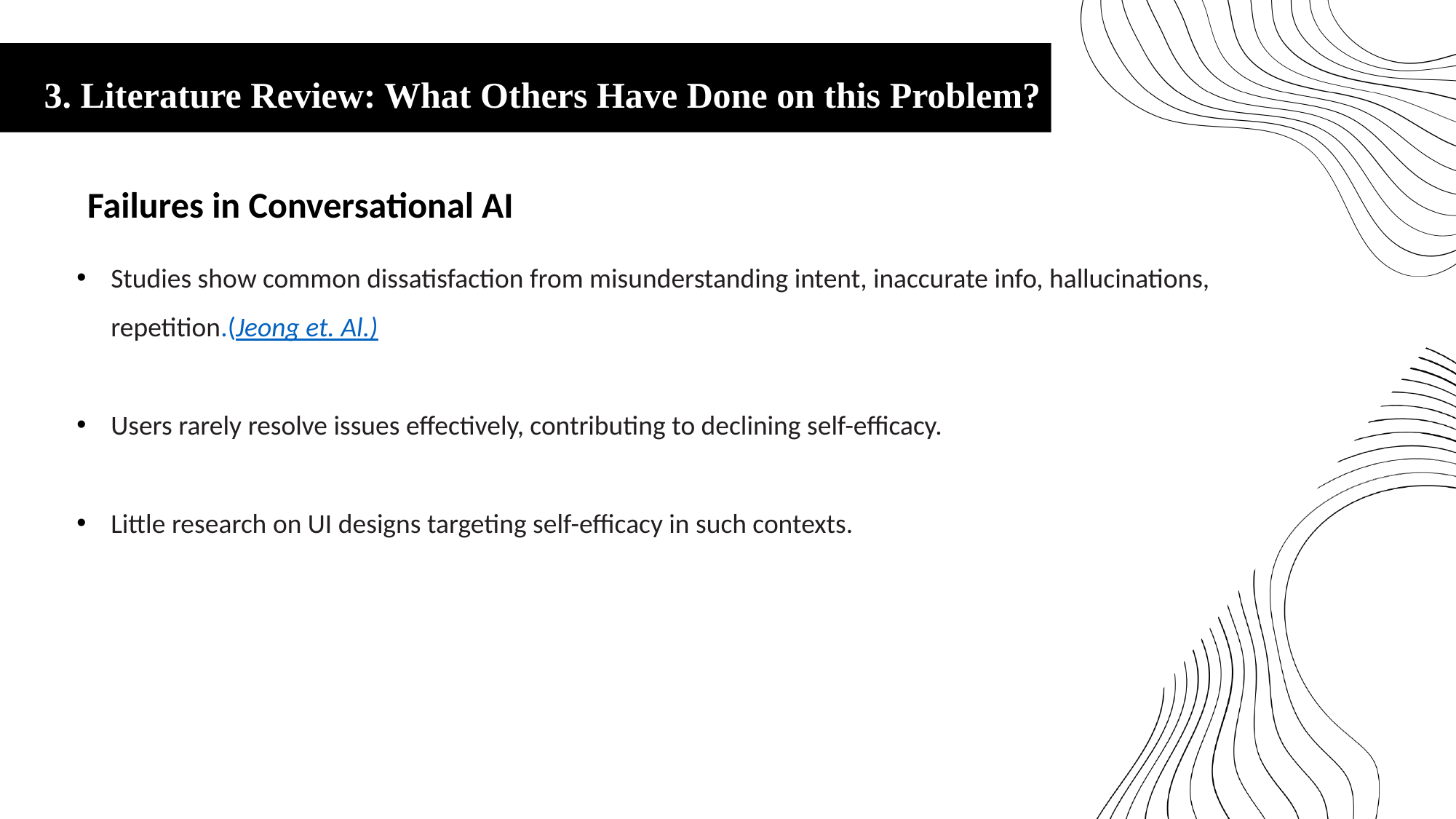

3. Literature Review: What Others Have Done on this Problem?
Failures in Conversational AI
Studies show common dissatisfaction from misunderstanding intent, inaccurate info, hallucinations, repetition.(Jeong et. Al.)

Users rarely resolve issues effectively, contributing to declining self-efficacy.

Little research on UI designs targeting self-efficacy in such contexts.